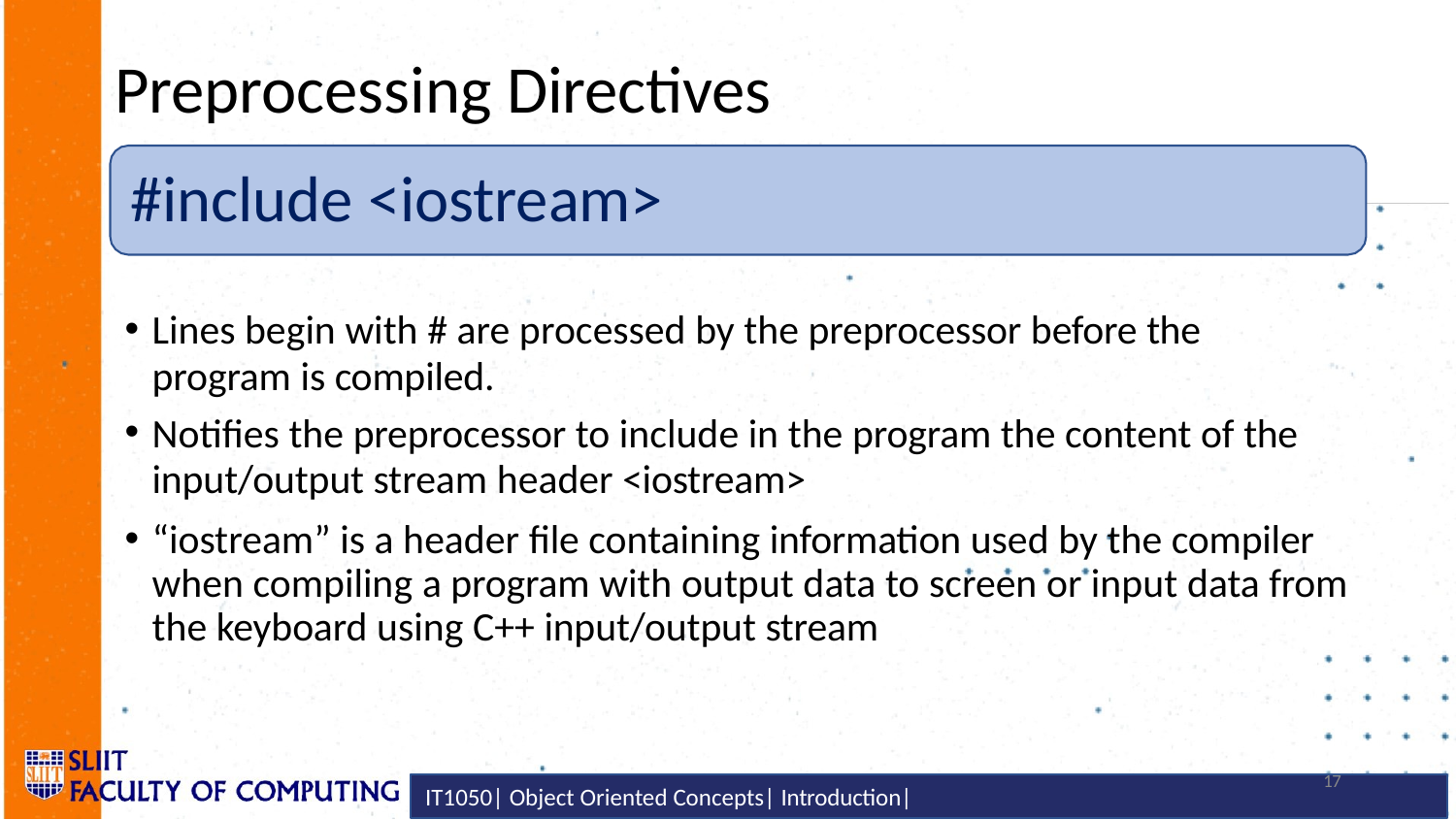

# Preprocessing Directives

#include <iostream>
Lines begin with # are processed by the preprocessor before the
program is compiled.
Notifies the preprocessor to include in the program the content of the
input/output stream header <iostream>
“iostream” is a header file containing information used by the compiler when compiling a program with output data to screen or input data from the keyboard using C++ input/output stream
17
IT1050| Object Oriented Concepts| Introduction|